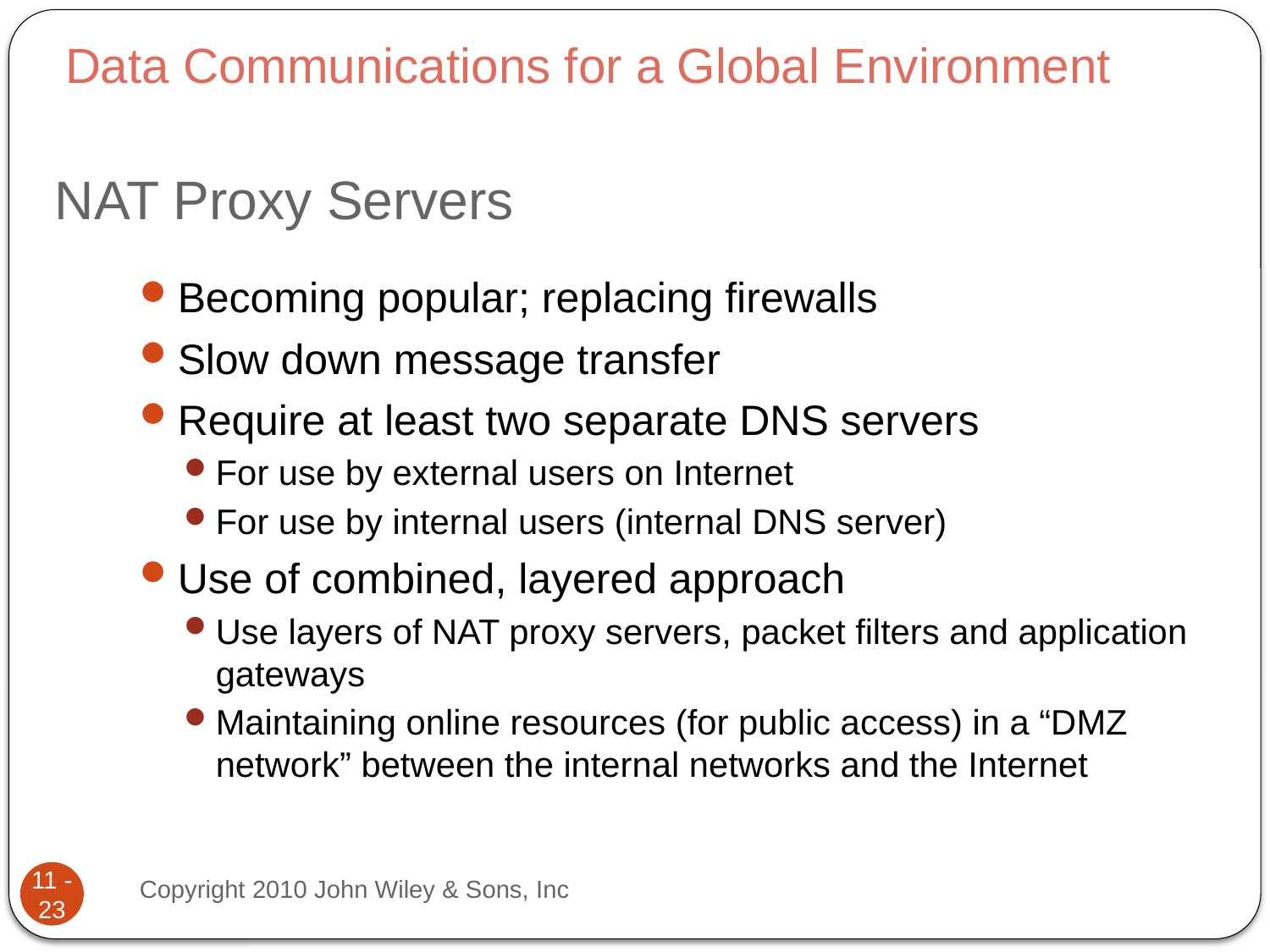

Data Communications for a Global Environment
# NAT Proxy Servers
Becoming popular; replacing firewalls
Slow down message transfer
Require at least two separate DNS servers
For use by external users on Internet
For use by internal users (internal DNS server)
Use of combined, layered approach
Use layers of NAT proxy servers, packet filters and application gateways
Maintaining online resources (for public access) in a “DMZ network” between the internal networks and the Internet
Copyright 2010 John Wiley & Sons, Inc
11 - 23